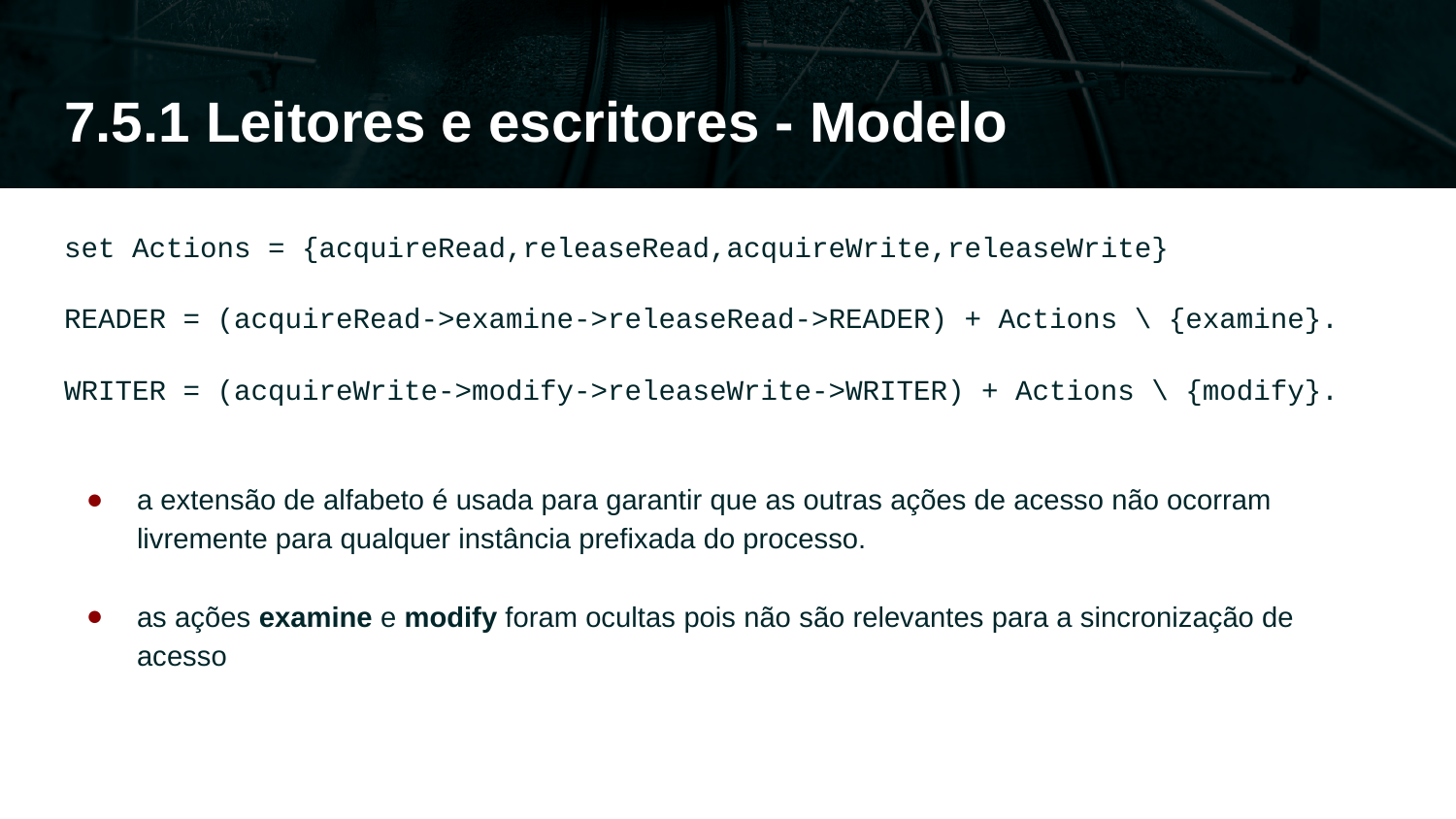

# 7.5.1 Leitores e escritores - Modelo
set Actions = {acquireRead,releaseRead,acquireWrite,releaseWrite}
READER = (acquireRead->examine->releaseRead->READER) + Actions \ {examine}.
WRITER = (acquireWrite->modify->releaseWrite->WRITER) + Actions \ {modify}.
a extensão de alfabeto é usada para garantir que as outras ações de acesso não ocorram livremente para qualquer instância prefixada do processo.
as ações examine e modify foram ocultas pois não são relevantes para a sincronização de acesso